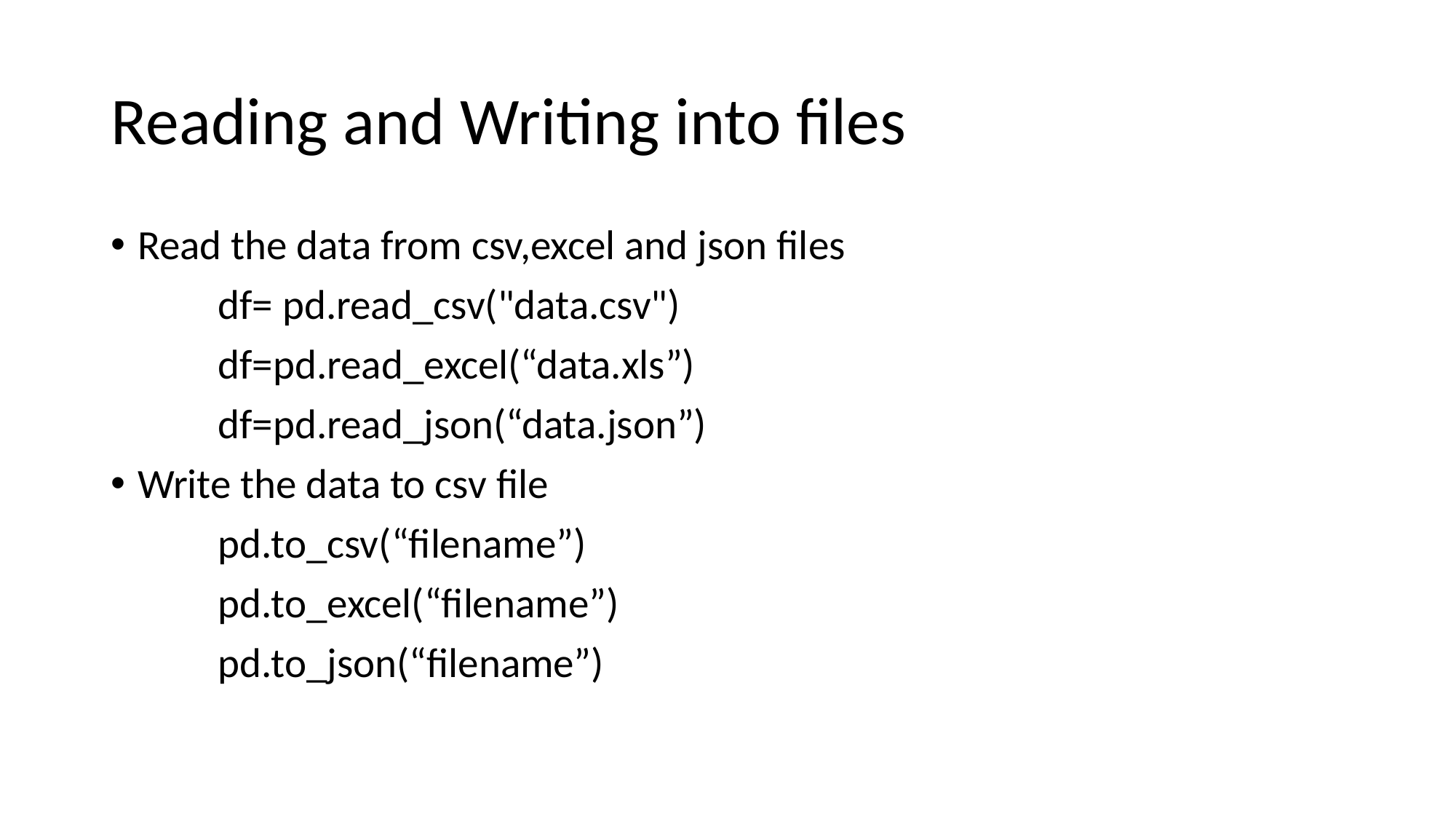

# Reading and Writing into files
Read the data from csv,excel and json files
		df= pd.read_csv("data.csv")
		df=pd.read_excel(“data.xls”)
		df=pd.read_json(“data.json”)
Write the data to csv file
	pd.to_csv(“filename”)
	pd.to_excel(“filename”)
	pd.to_json(“filename”)